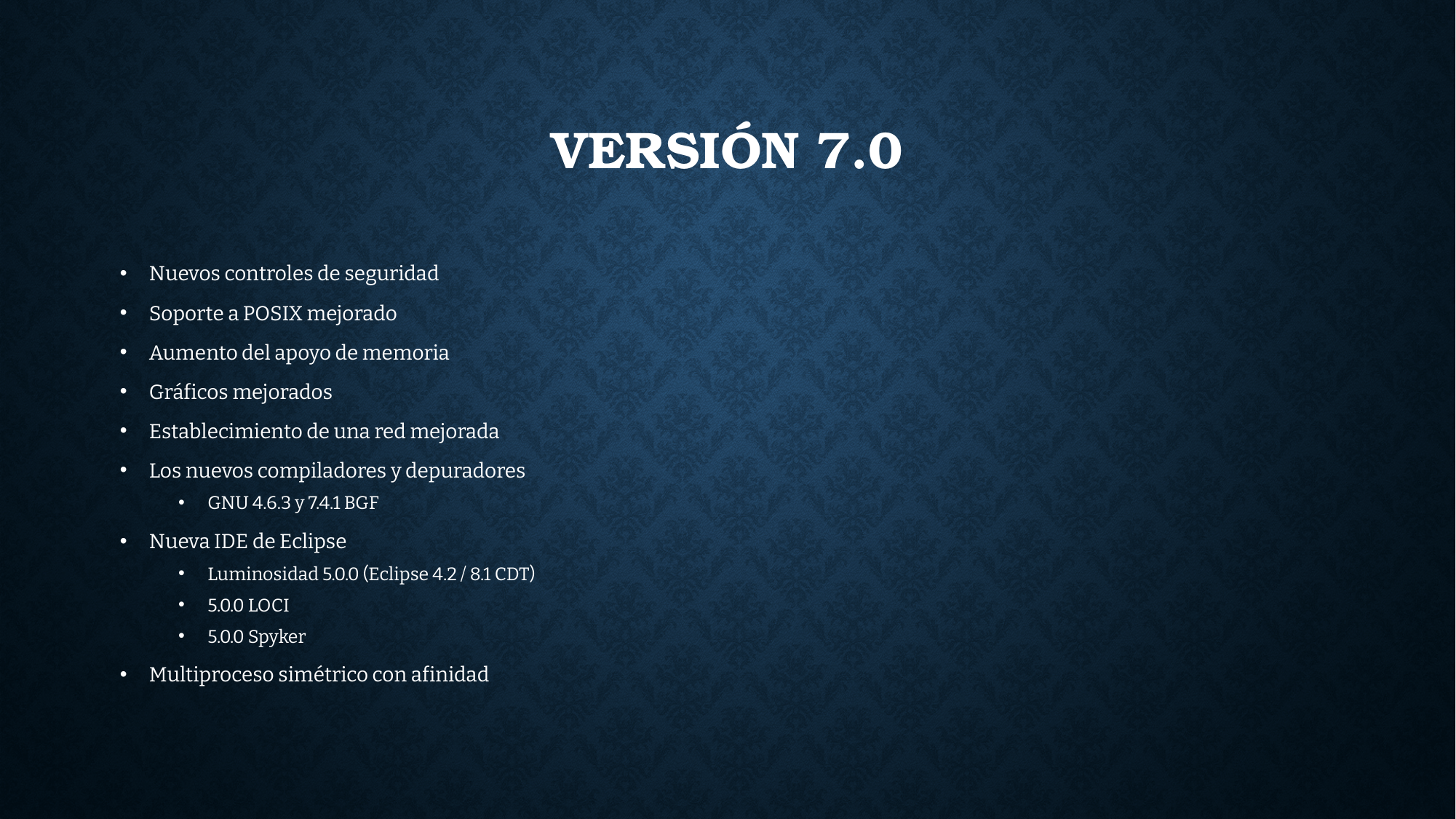

# Versión 7.0
Nuevos controles de seguridad
Soporte a POSIX mejorado
Aumento del apoyo de memoria
Gráficos mejorados
Establecimiento de una red mejorada
Los nuevos compiladores y depuradores
GNU 4.6.3 y 7.4.1 BGF
Nueva IDE de Eclipse
Luminosidad 5.0.0 (Eclipse 4.2 / 8.1 CDT)
5.0.0 LOCI
5.0.0 Spyker
Multiproceso simétrico con afinidad